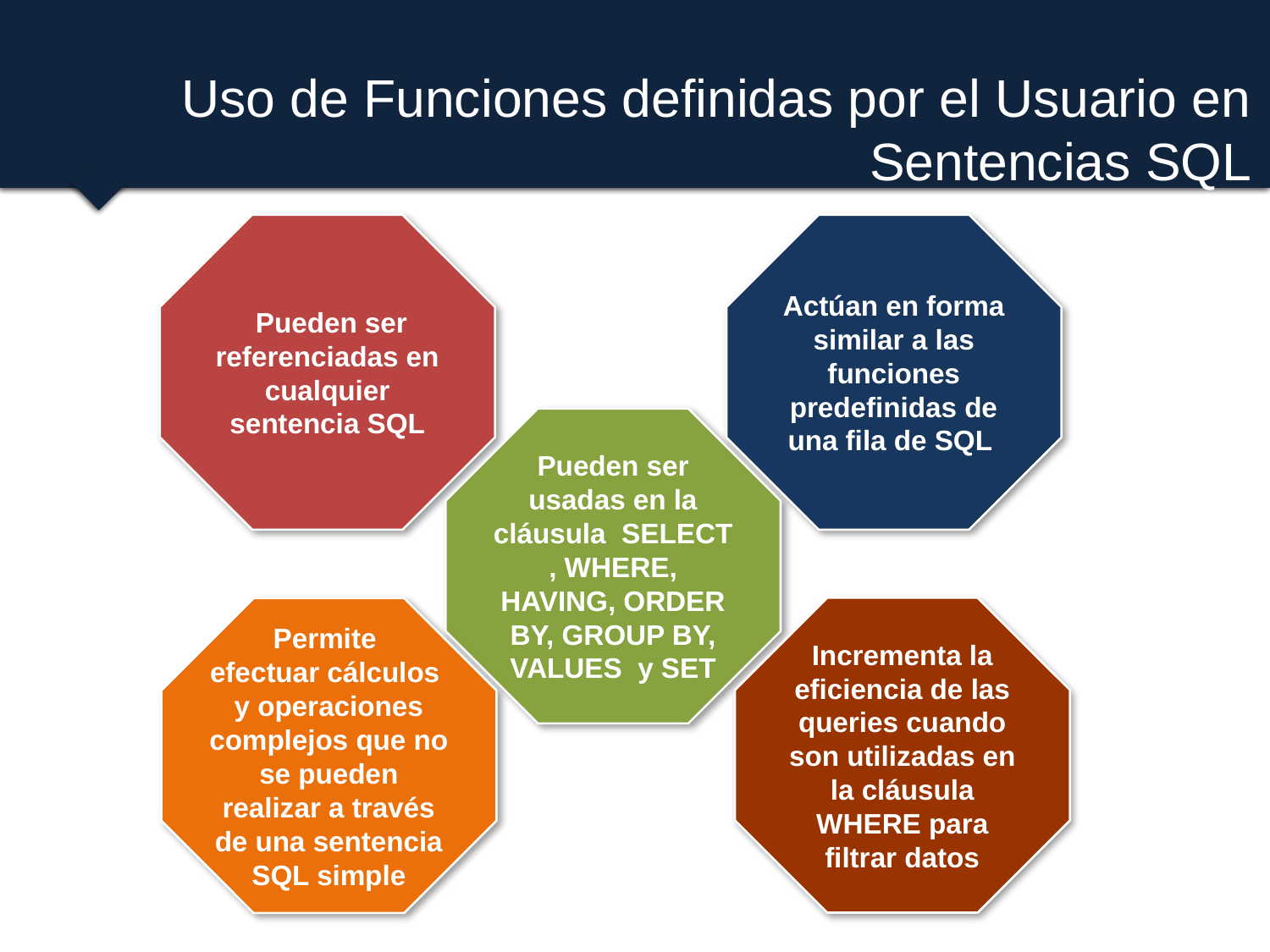

# Uso de Funciones definidas por el Usuario en Sentencias SQL
 Pueden ser referenciadas en cualquier sentencia SQL
Actúan en forma similar a las funciones predefinidas de una fila de SQL
Pueden ser usadas en la cláusula  SELECT , WHERE, HAVING, ORDER BY, GROUP BY, VALUES  y SET
Incrementa la eficiencia de las queries cuando son utilizadas en la cláusula WHERE para filtrar datos
Permite
efectuar cálculos
y operaciones complejos que no se pueden realizar a través de una sentencia SQL simple